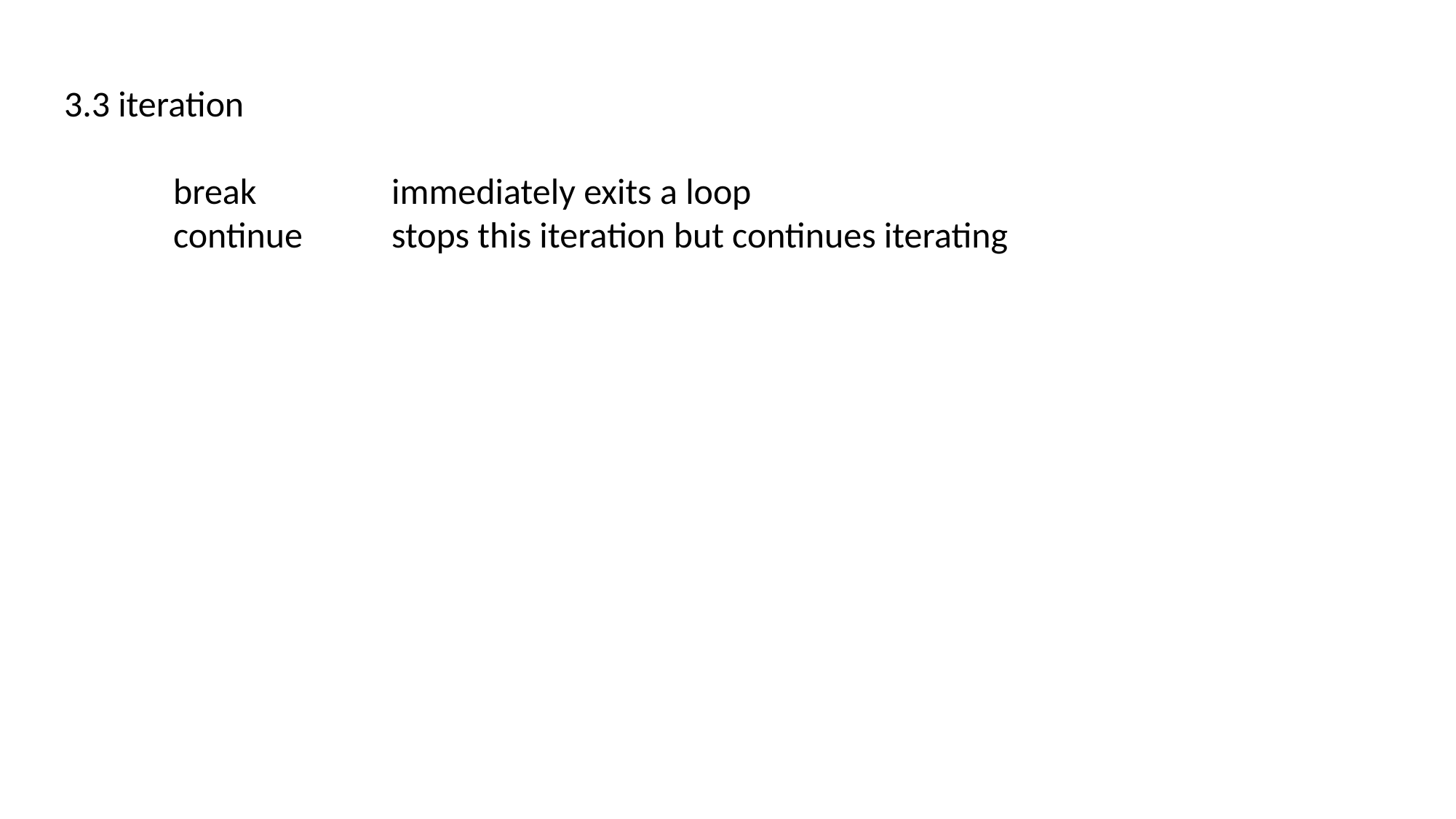

3.3 iteration

	break		immediately exits a loop
	continue	stops this iteration but continues iterating